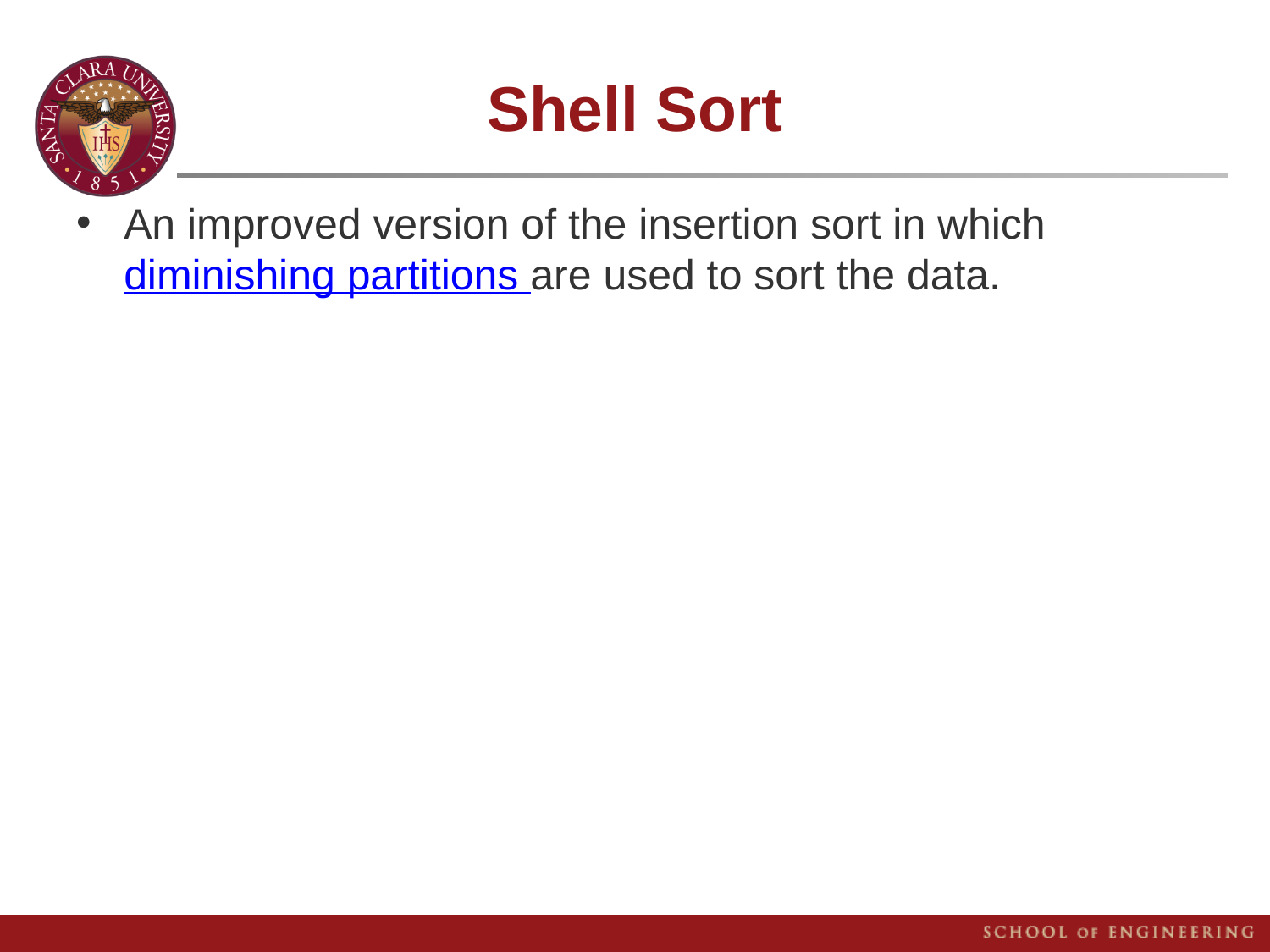

# Shell Sort
An improved version of the insertion sort in which diminishing partitions are used to sort the data.